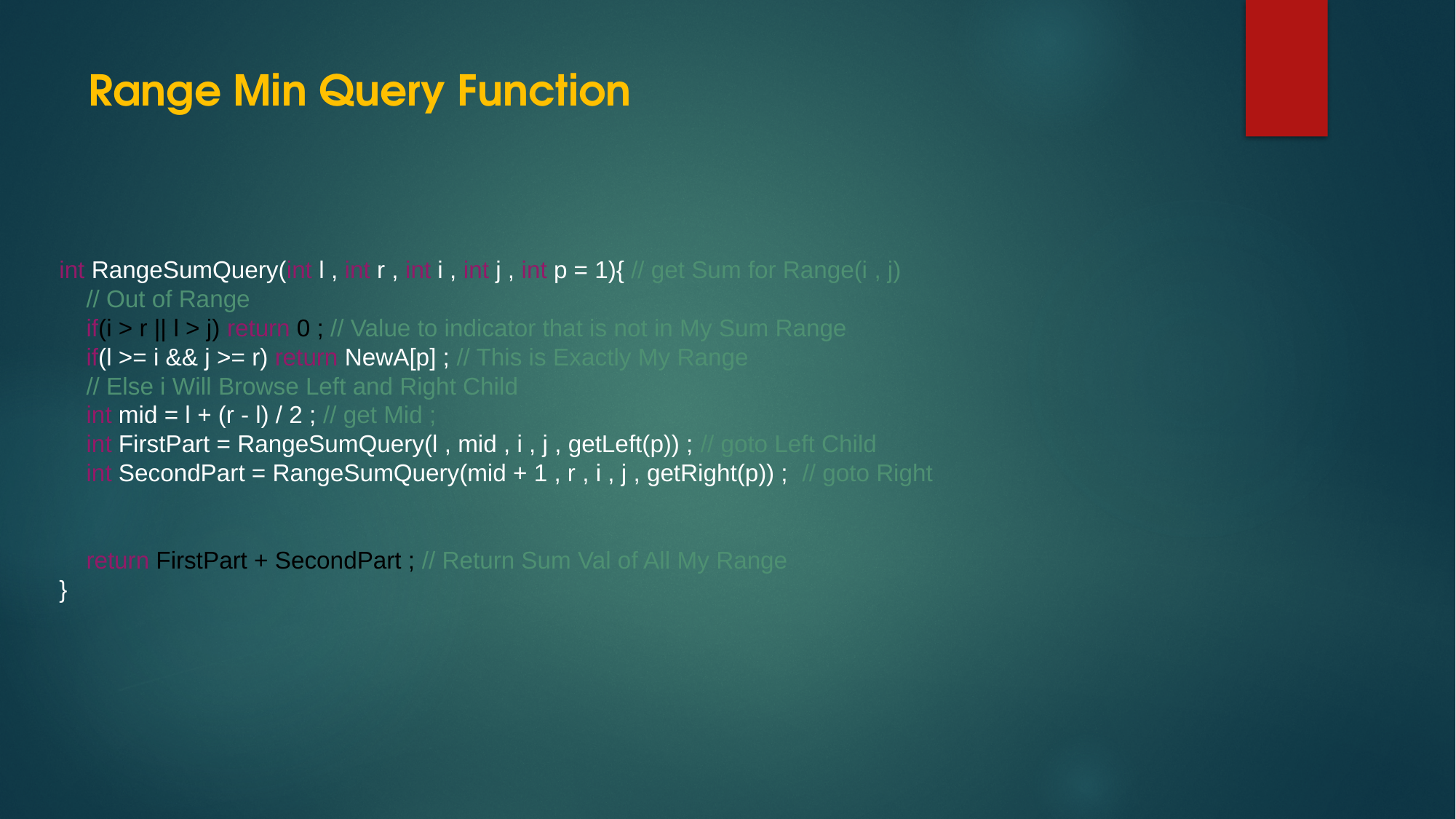

Range Min Query Function
int RangeSumQuery(int l , int r , int i , int j , int p = 1){ // get Sum for Range(i , j)
    // Out of Range
    if(i > r || l > j) return 0 ; // Value to indicator that is not in My Sum Range
    if(l >= i && j >= r) return NewA[p] ; // This is Exactly My Range
    // Else i Will Browse Left and Right Child
    int mid = l + (r - l) / 2 ; // get Mid ;
    int FirstPart = RangeSumQuery(l , mid , i , j , getLeft(p)) ; // goto Left Child
    int SecondPart = RangeSumQuery(mid + 1 , r , i , j , getRight(p)) ;  // goto Right

    return FirstPart + SecondPart ; // Return Sum Val of All My Range
}